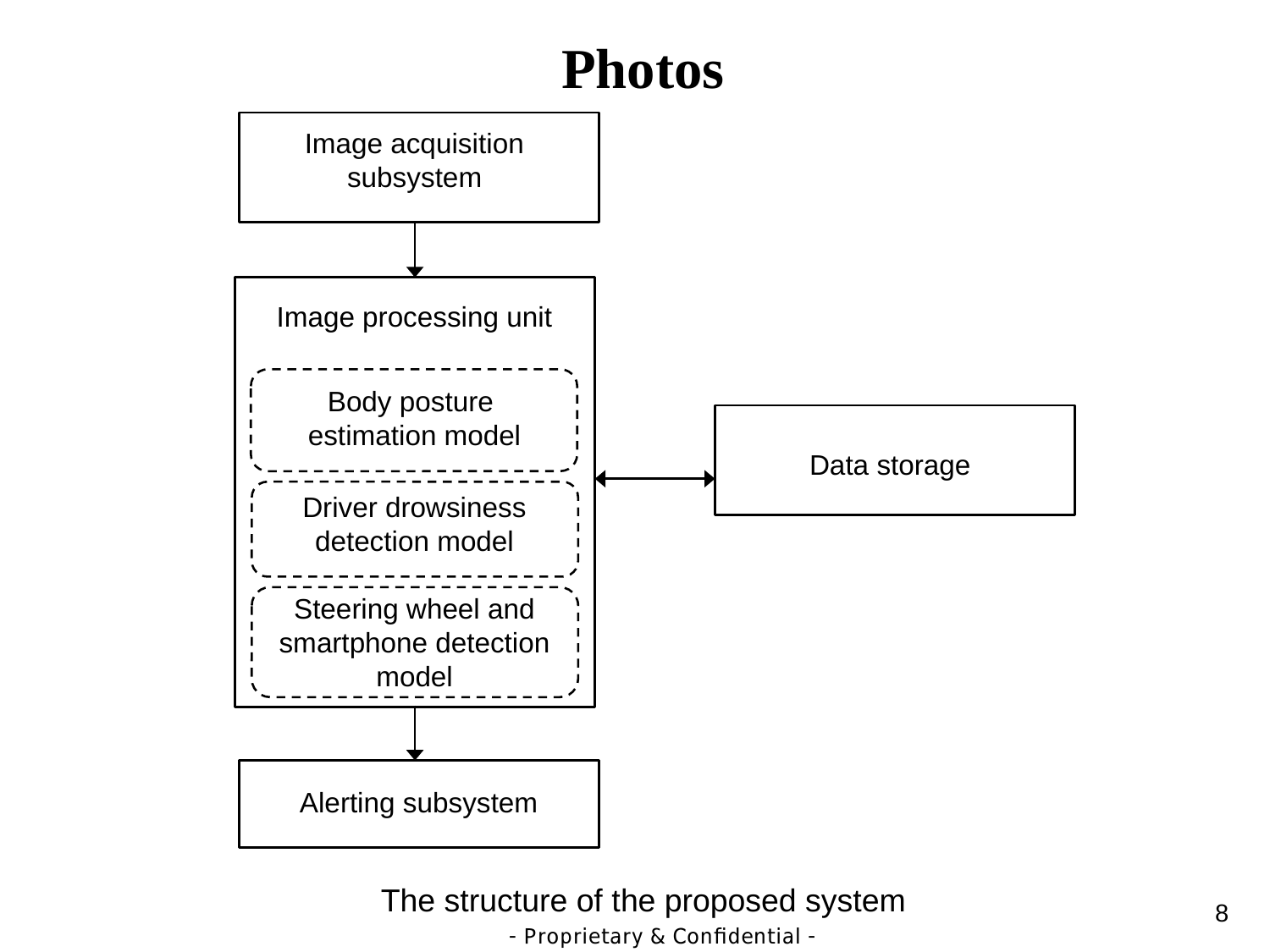

Photos
Image acquisition subsystem

Image processing unit

Body posture  estimation model

Data storage
Driver drowsiness detection model

Steering wheel and smartphone detection model

Alerting subsystem
The structure of the proposed system